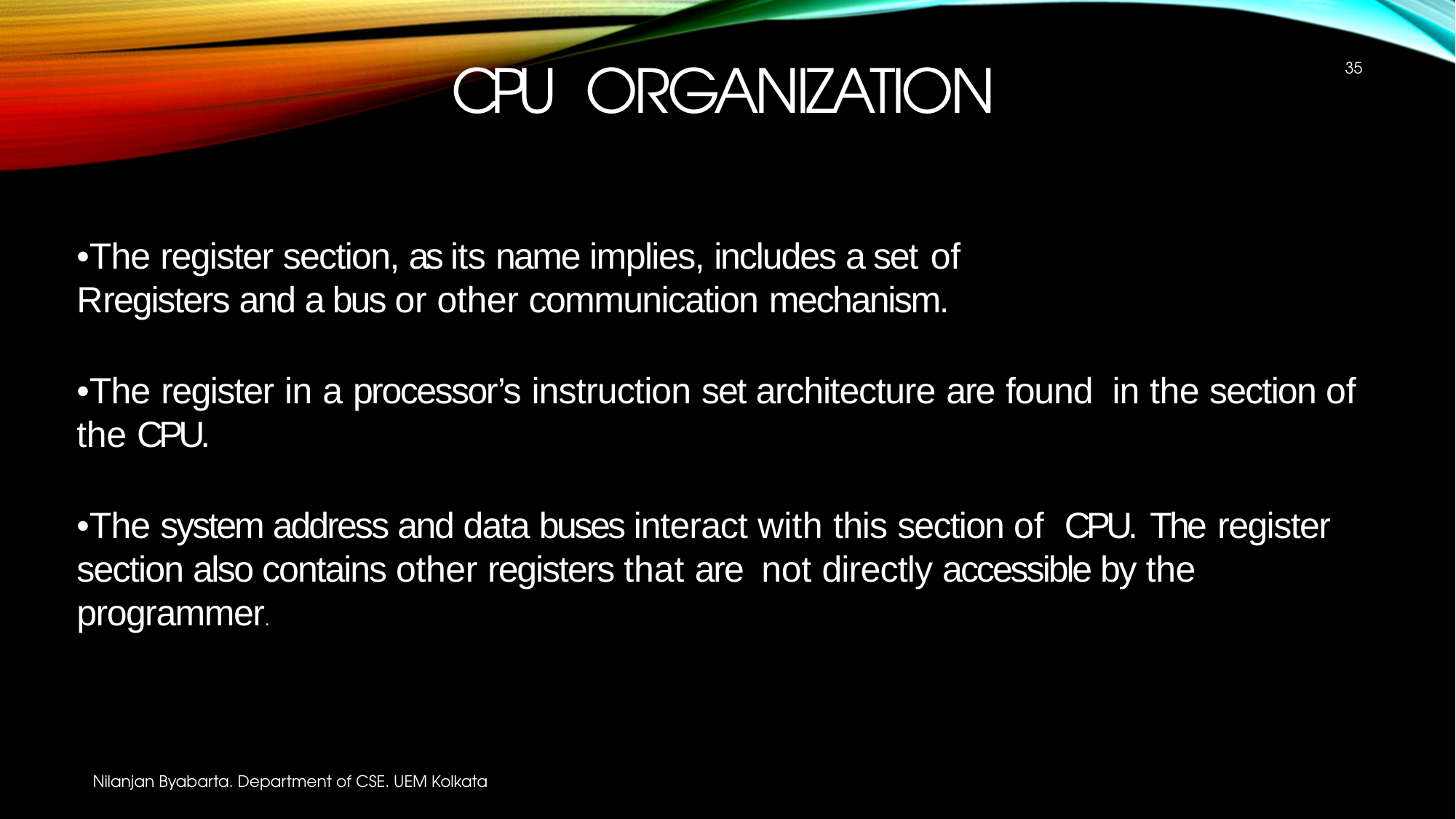

35
# CPU  Organization
•The register section, as its name implies, includes a set of
Rregisters and a bus or other communication mechanism.

•The register in a processor’s instruction set architecture are found  in the section of the CPU.

•The system address and data buses interact with this section of  CPU.  The register section also contains other registers that are  not directly accessible by the programmer.
Nilanjan Byabarta. Department of CSE. UEM Kolkata